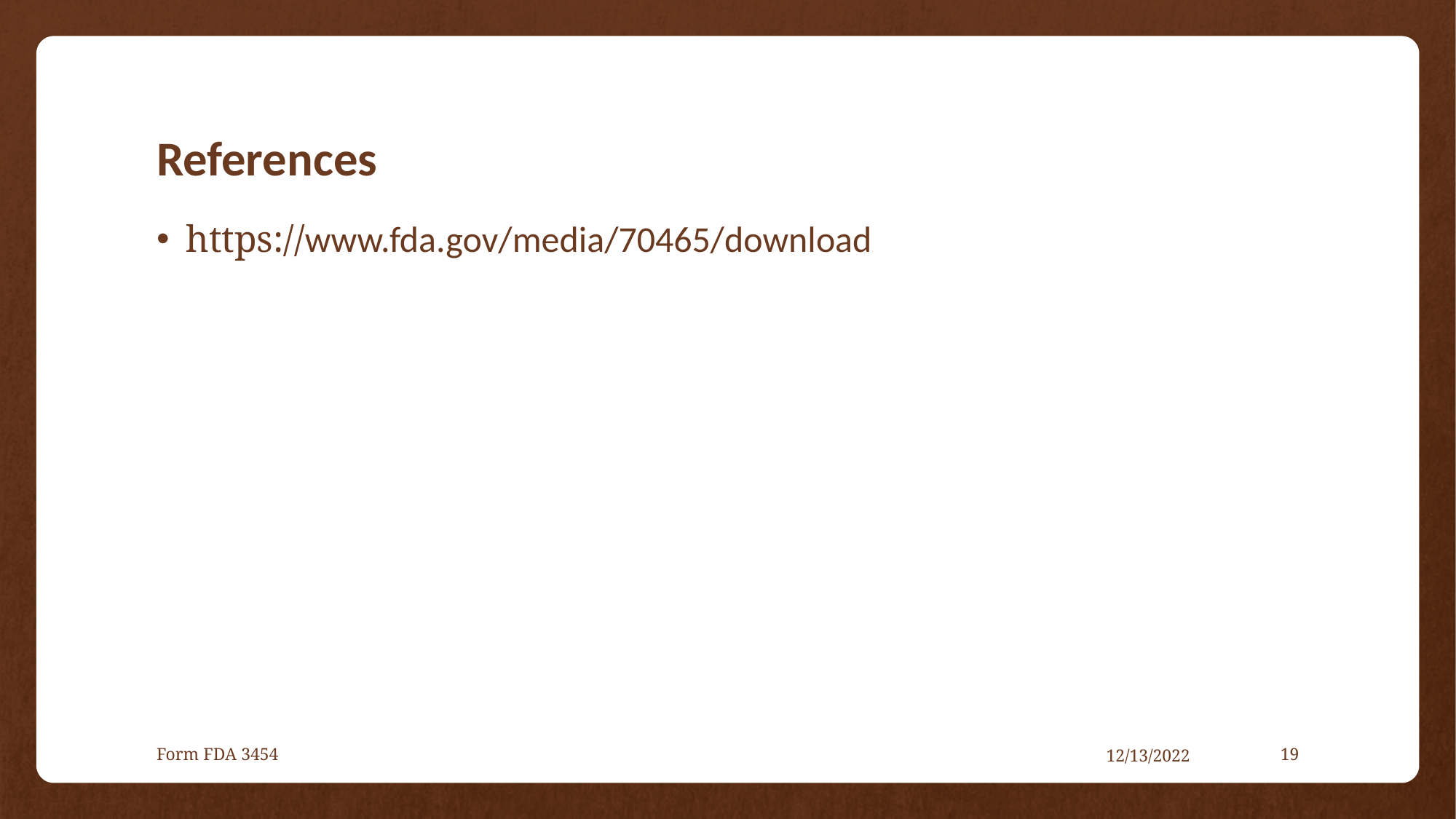

# References
https://www.fda.gov/media/70465/download
Form FDA 3454
12/13/2022
19